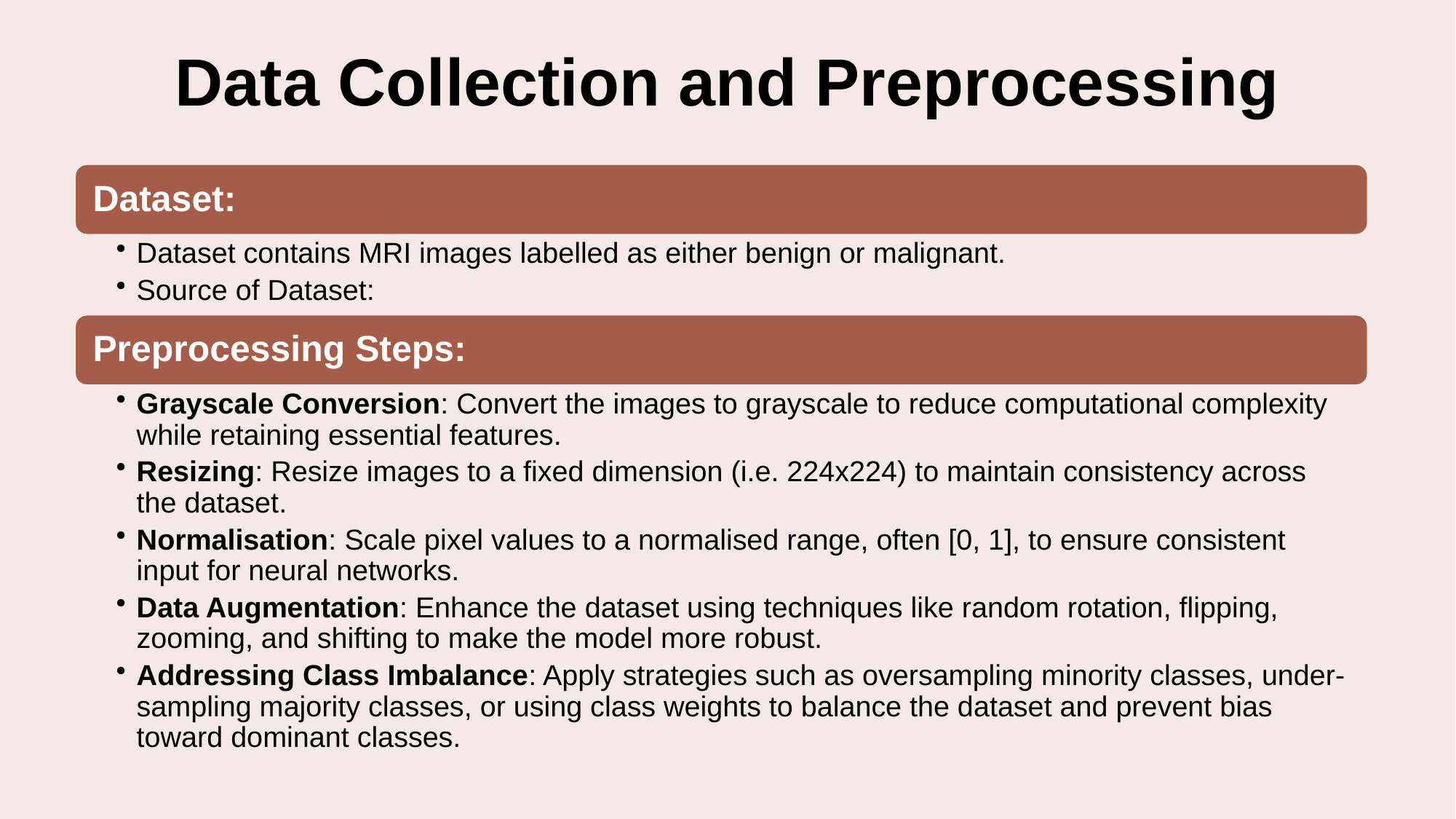

Data Collection and Preprocessing
Dataset:
Dataset contains MRI images labelled as either benign or malignant.
Source of Dataset:
Preprocessing Steps:
Grayscale Conversion: Convert the images to grayscale to reduce computational complexity while retaining essential features.
Resizing: Resize images to a fixed dimension (i.e. 224x224) to maintain consistency across the dataset.
Normalisation: Scale pixel values to a normalised range, often [0, 1], to ensure consistent input for neural networks.
Data Augmentation: Enhance the dataset using techniques like random rotation, flipping, zooming, and shifting to make the model more robust.
Addressing Class Imbalance: Apply strategies such as oversampling minority classes, under-sampling majority classes, or using class weights to balance the dataset and prevent bias toward dominant classes.